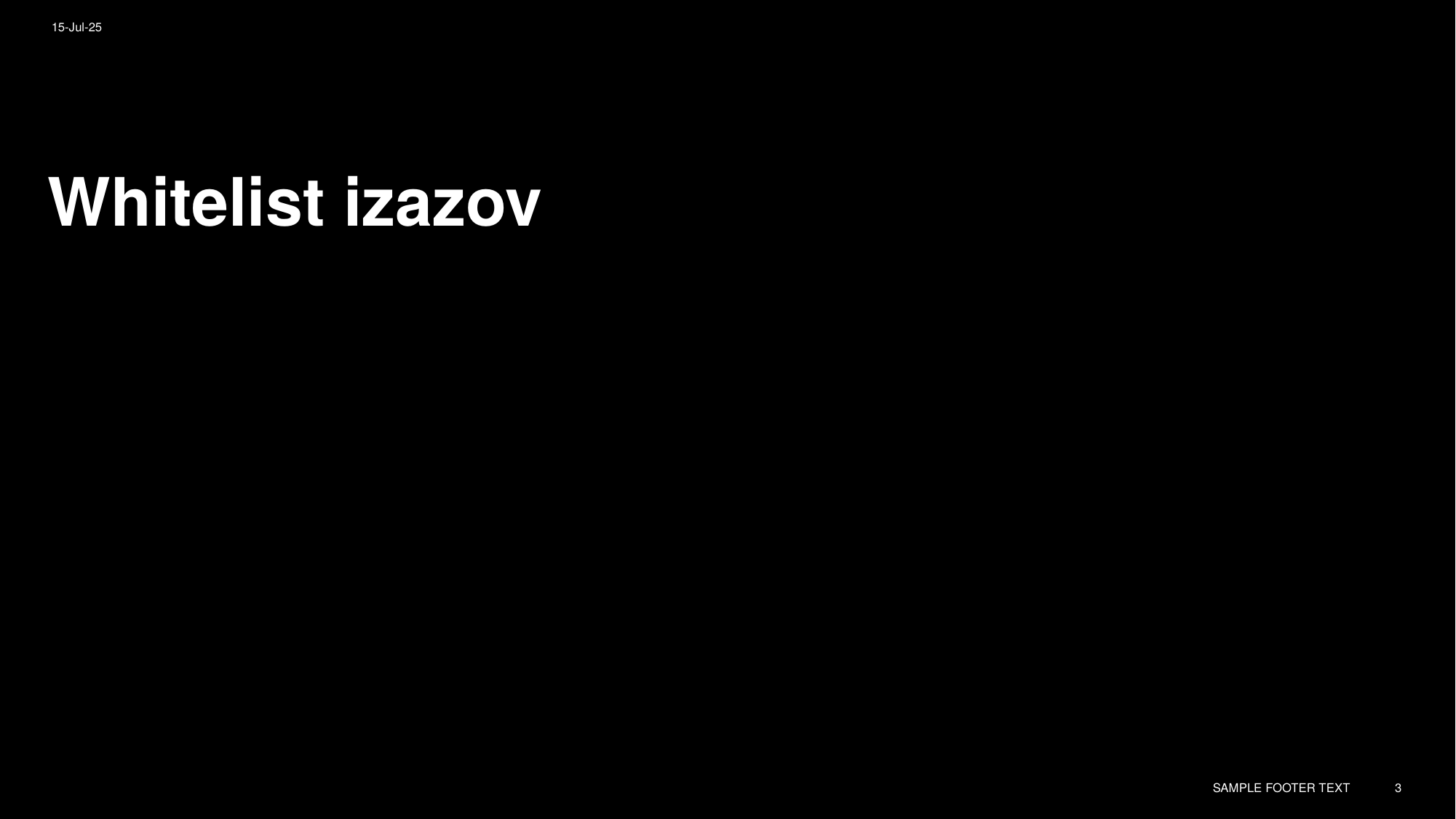

15-Jul-25
# Whitelist izazov

Sample Footer Text
3